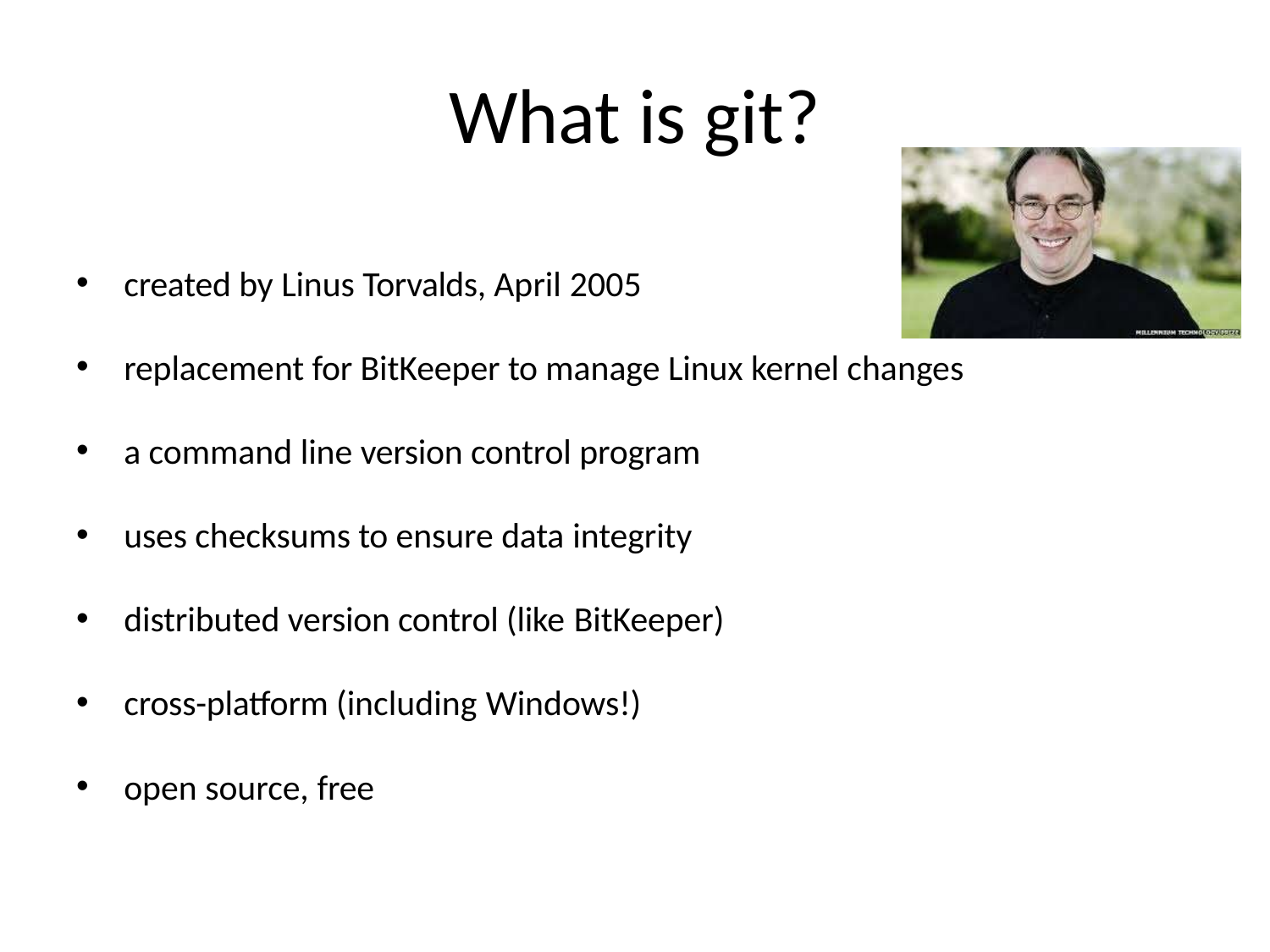

# What is git?

created by Linus Torvalds, April 2005

replacement for BitKeeper to manage Linux kernel changes

a command line version control program

uses checksums to ensure data integrity

distributed version control (like BitKeeper)

cross-platform (including Windows!)

open source, free